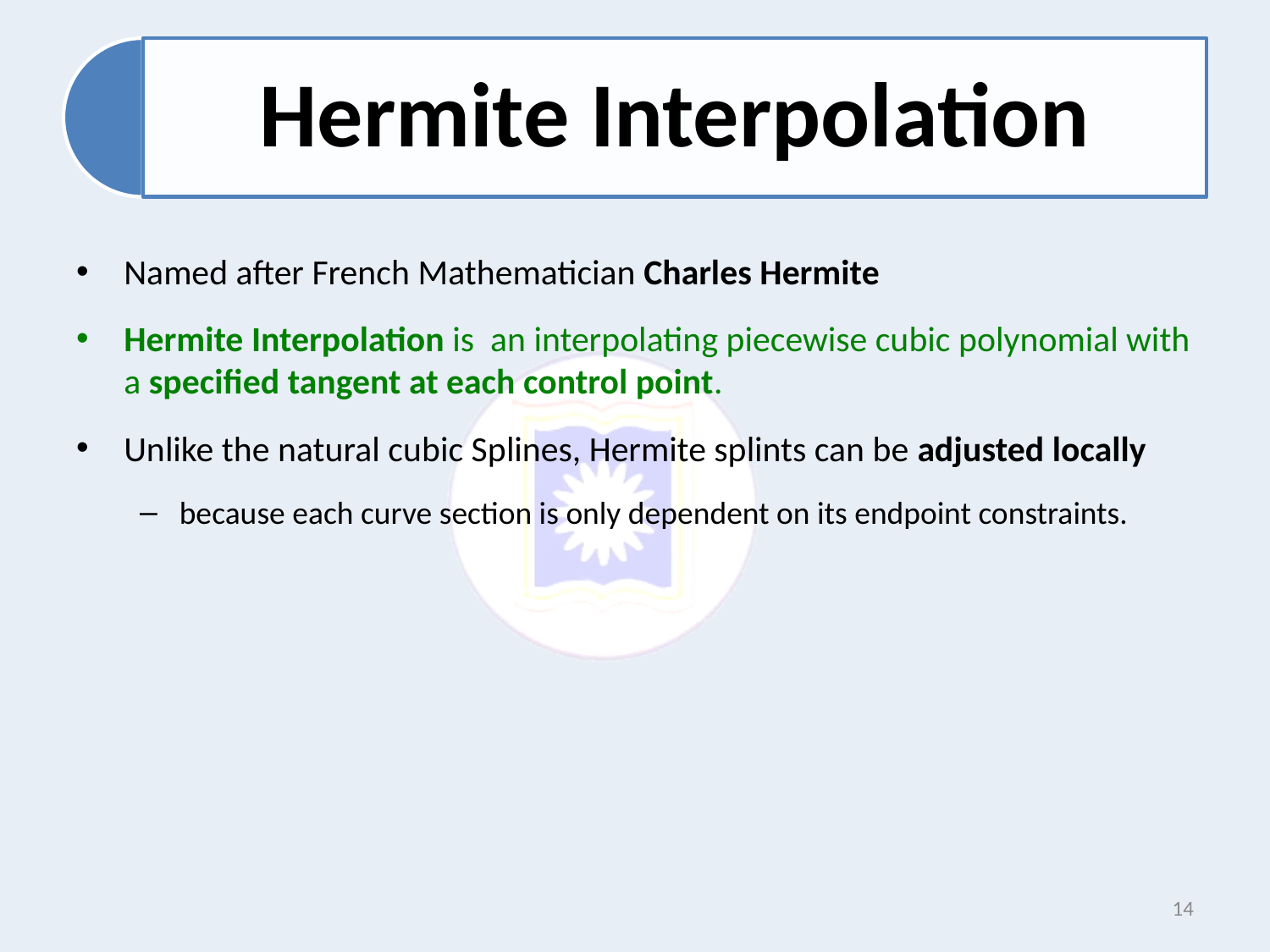

Hermite Interpolation
Named after French Mathematician Charles Hermite
Hermite Interpolation is  an interpolating piecewise cubic polynomial with a specified tangent at each control point.
Unlike the natural cubic Splines, Hermite splints can be adjusted locally
because each curve section is only dependent on its endpoint constraints.
14